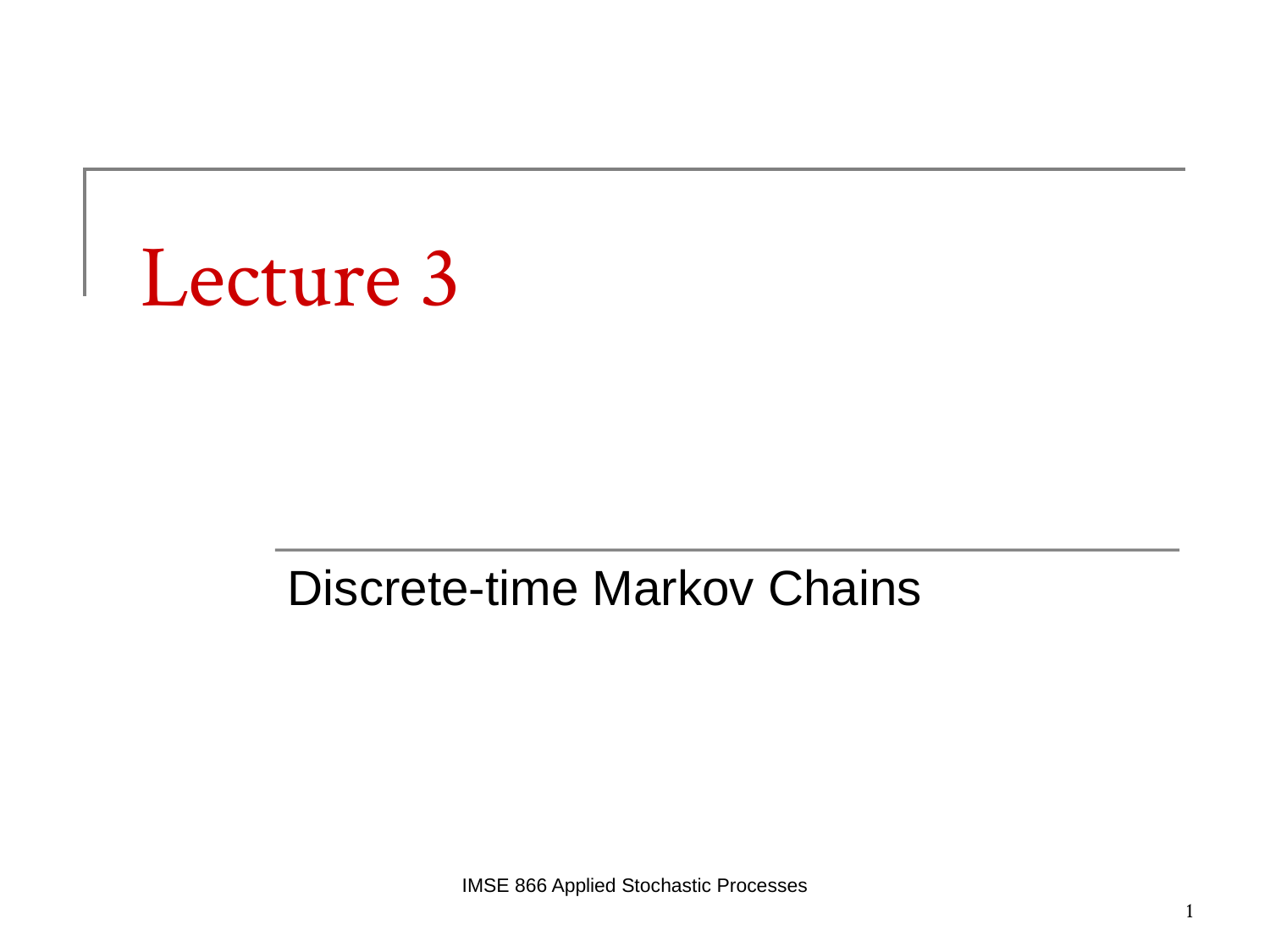

# Lecture 3
Discrete-time Markov Chains
IMSE 866 Applied Stochastic Processes
1